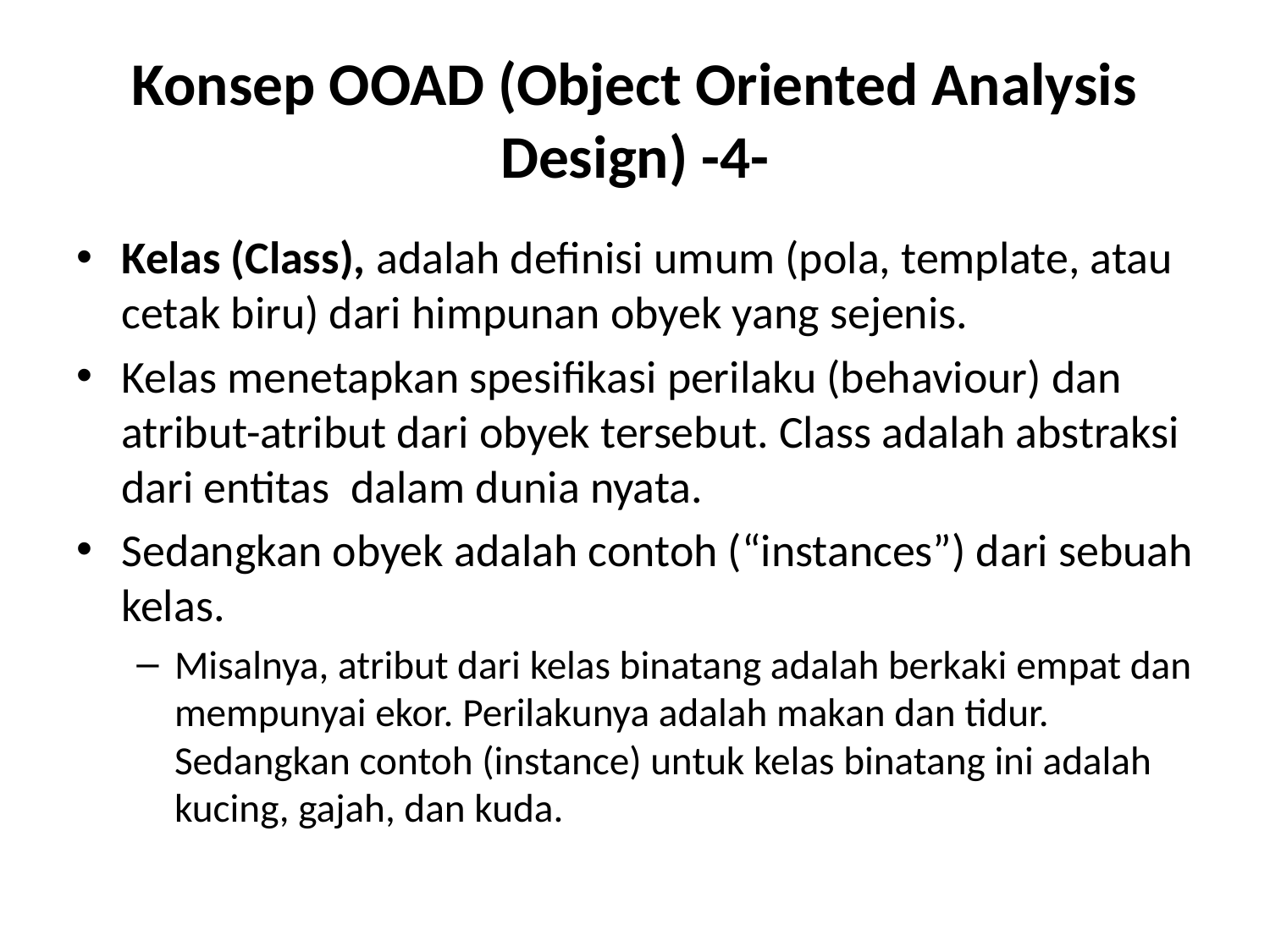

# Konsep OOAD (Object Oriented Analysis Design) -4-
Kelas (Class), adalah definisi umum (pola, template, atau cetak biru) dari himpunan obyek yang sejenis.
Kelas menetapkan spesifikasi perilaku (behaviour) dan atribut-atribut dari obyek tersebut. Class adalah abstraksi dari entitas  dalam dunia nyata.
Sedangkan obyek adalah contoh (“instances”) dari sebuah kelas.
Misalnya, atribut dari kelas binatang adalah berkaki empat dan mempunyai ekor. Perilakunya adalah makan dan tidur. Sedangkan contoh (instance) untuk kelas binatang ini adalah kucing, gajah, dan kuda.